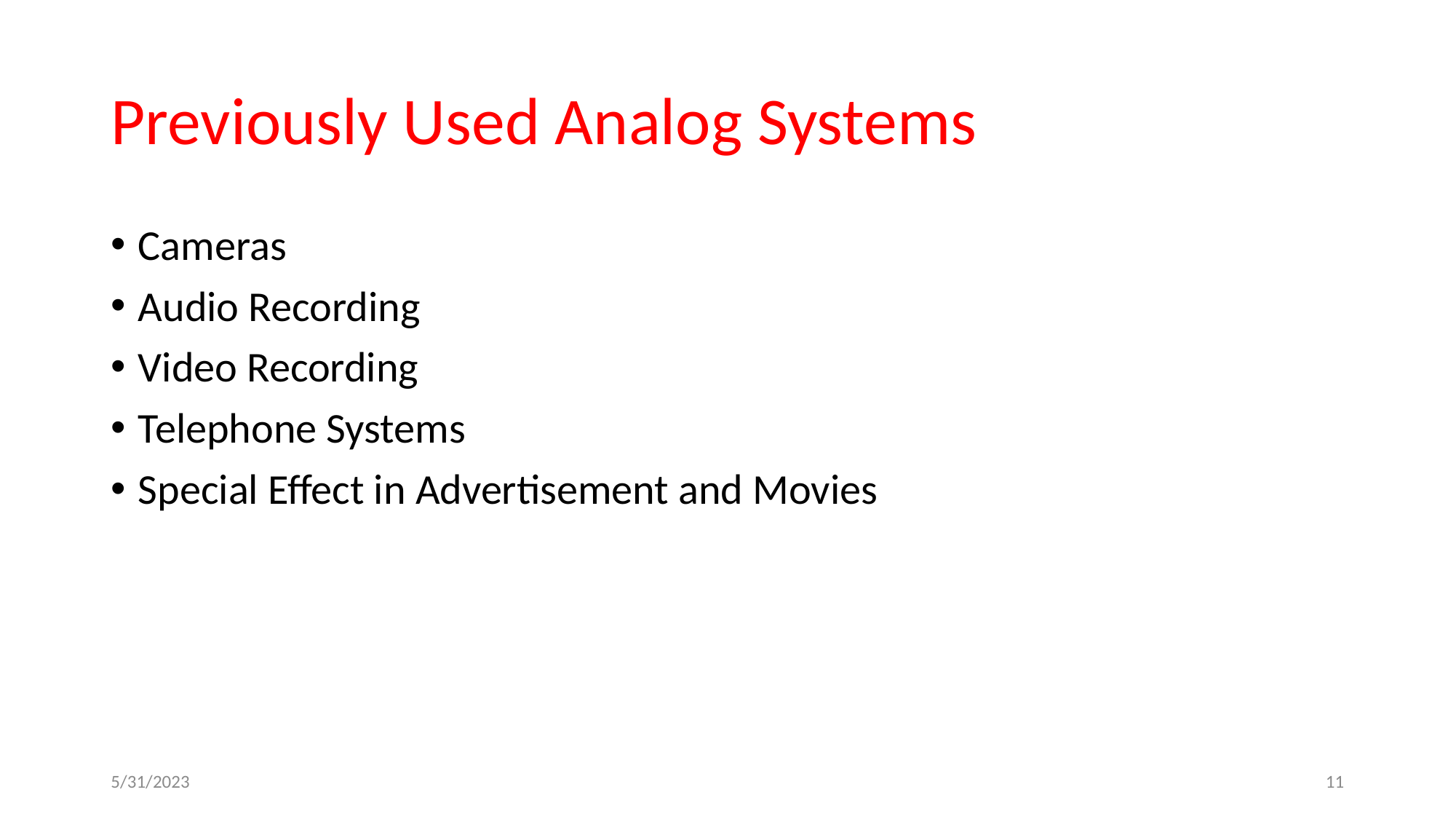

# Previously Used Analog Systems
Cameras
Audio Recording
Video Recording
Telephone Systems
Special Effect in Advertisement and Movies
5/31/2023

11